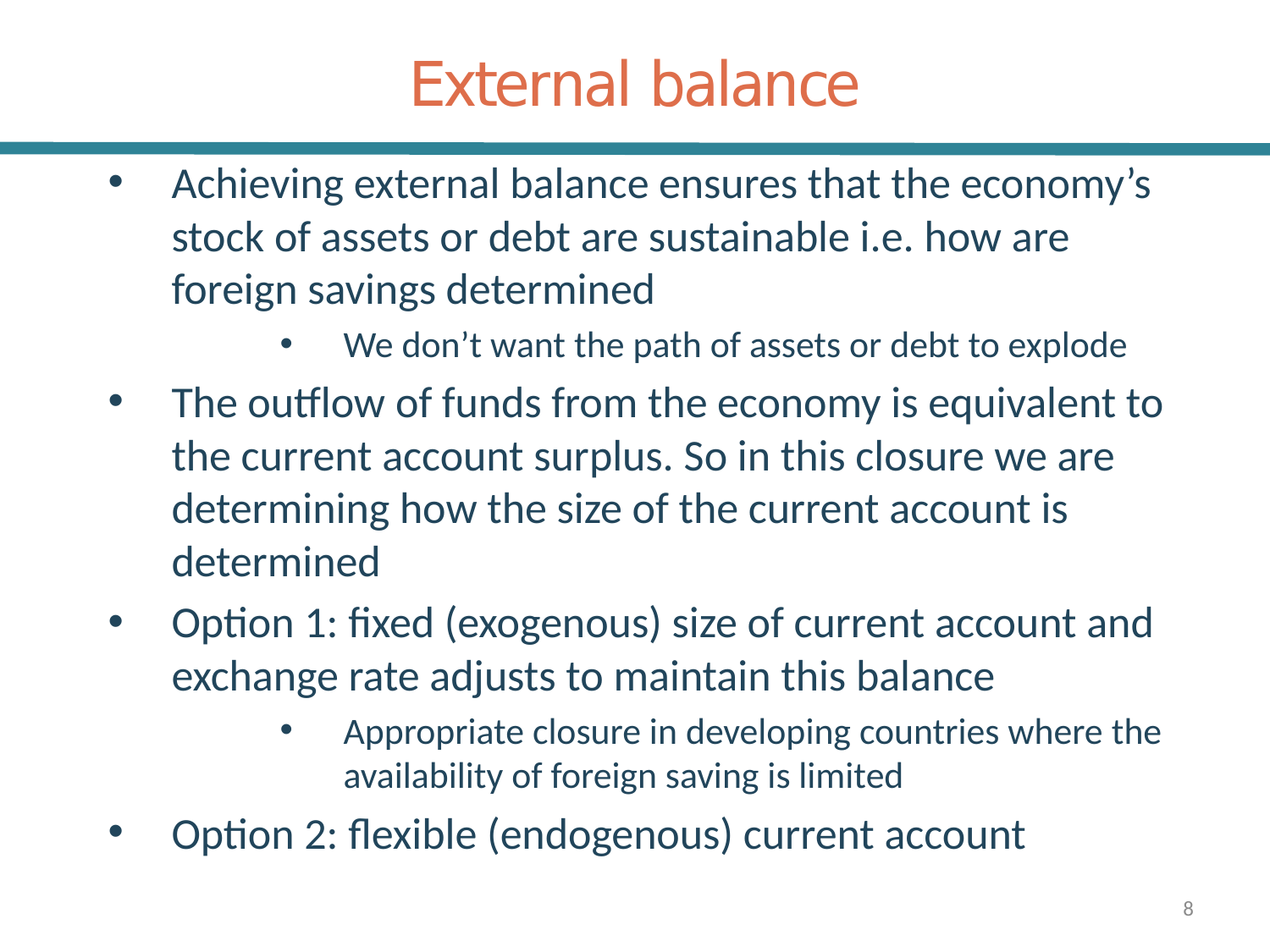

# External balance
Achieving external balance ensures that the economy’s stock of assets or debt are sustainable i.e. how are foreign savings determined
We don’t want the path of assets or debt to explode
The outflow of funds from the economy is equivalent to the current account surplus. So in this closure we are determining how the size of the current account is determined
Option 1: fixed (exogenous) size of current account and exchange rate adjusts to maintain this balance
Appropriate closure in developing countries where the availability of foreign saving is limited
Option 2: flexible (endogenous) current account

8